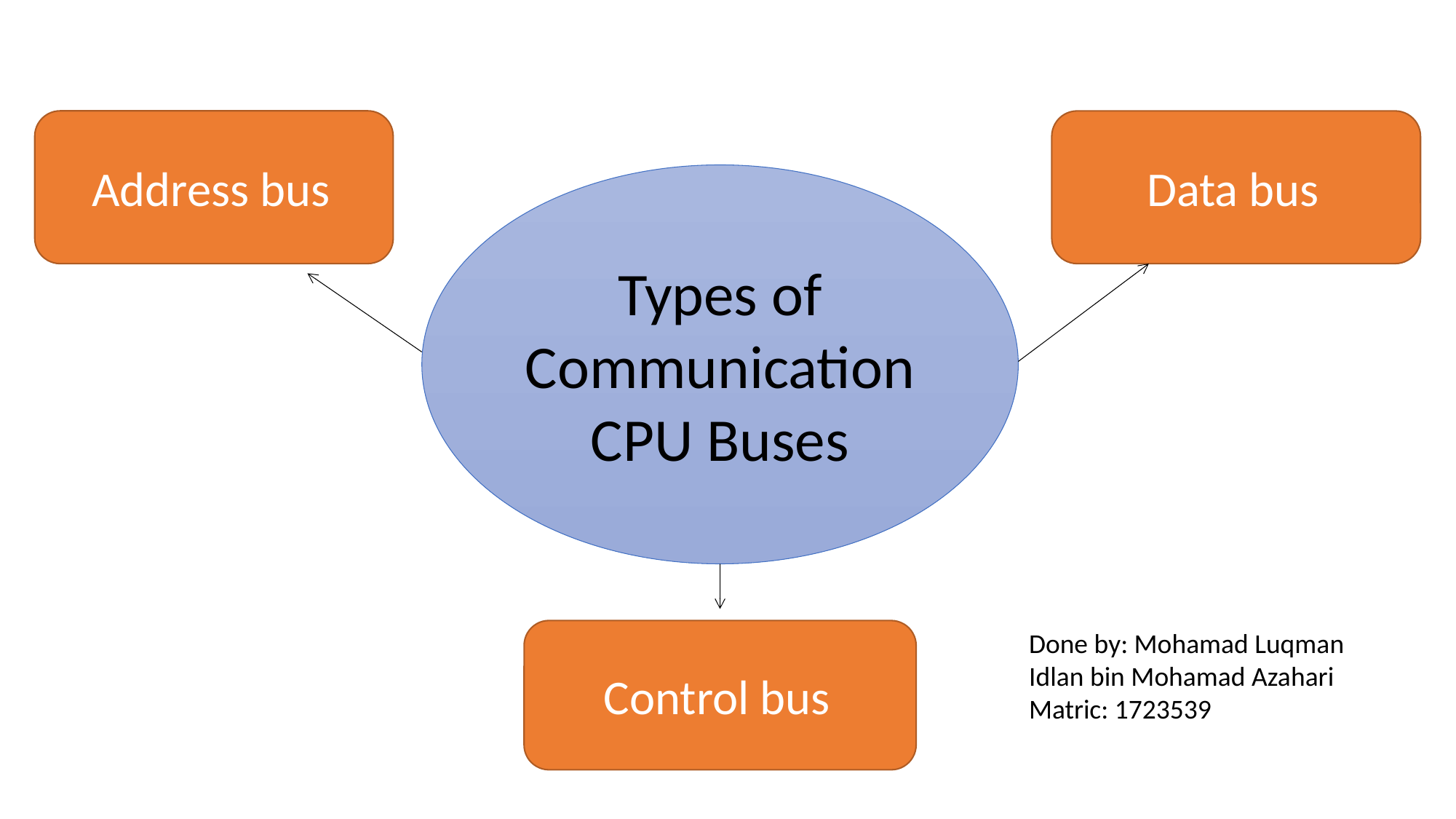

Address bus
Data bus
Types of Communication CPU Buses
Control bus
Done by: Mohamad Luqman Idlan bin Mohamad Azahari
Matric: 1723539